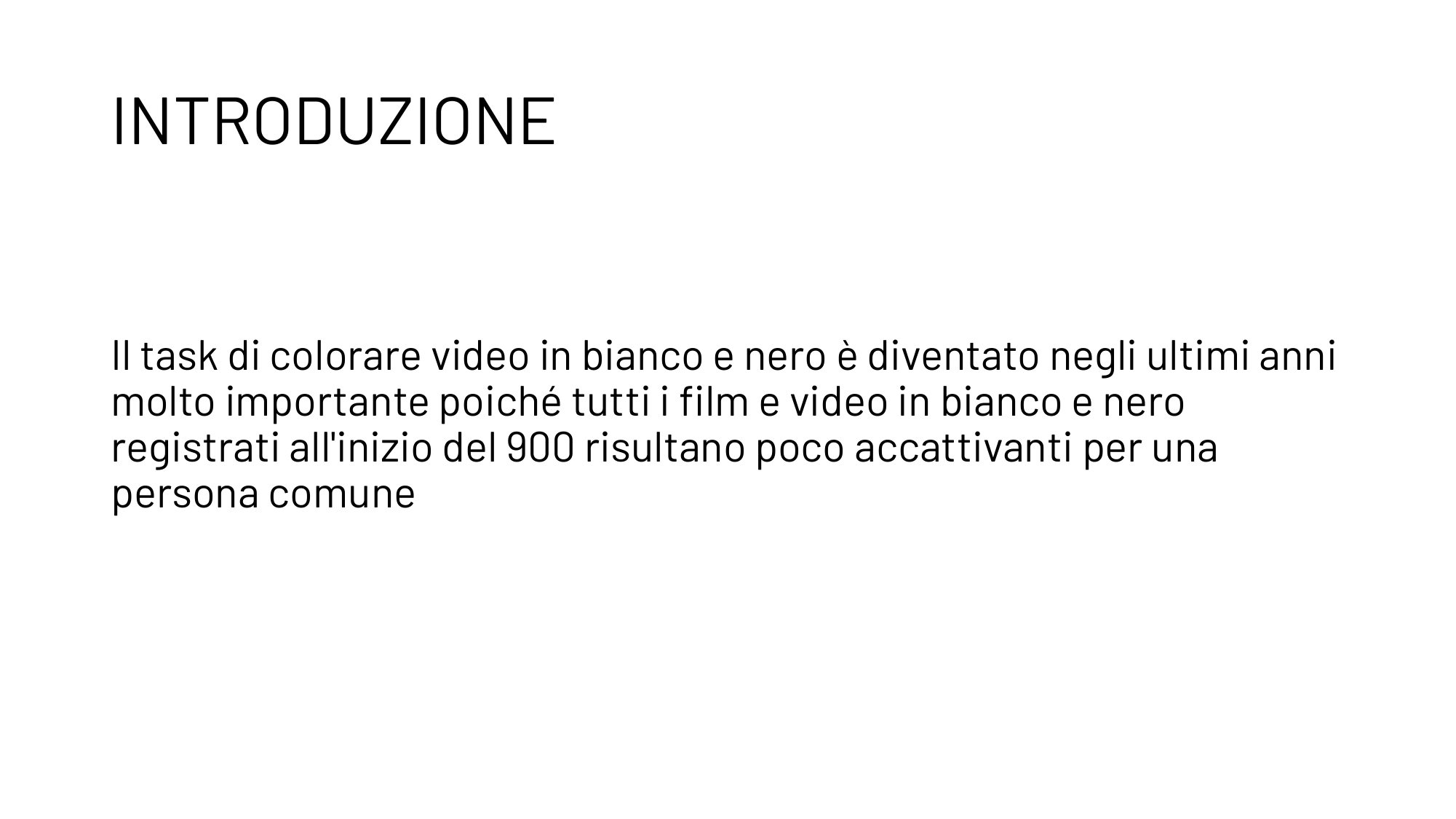

# INTRODUZIONE
Il task di colorare video in bianco e nero è diventato negli ultimi anni molto importante poiché tutti i film e video in bianco e nero registrati all'inizio del 900 risultano poco accattivanti per una persona comune